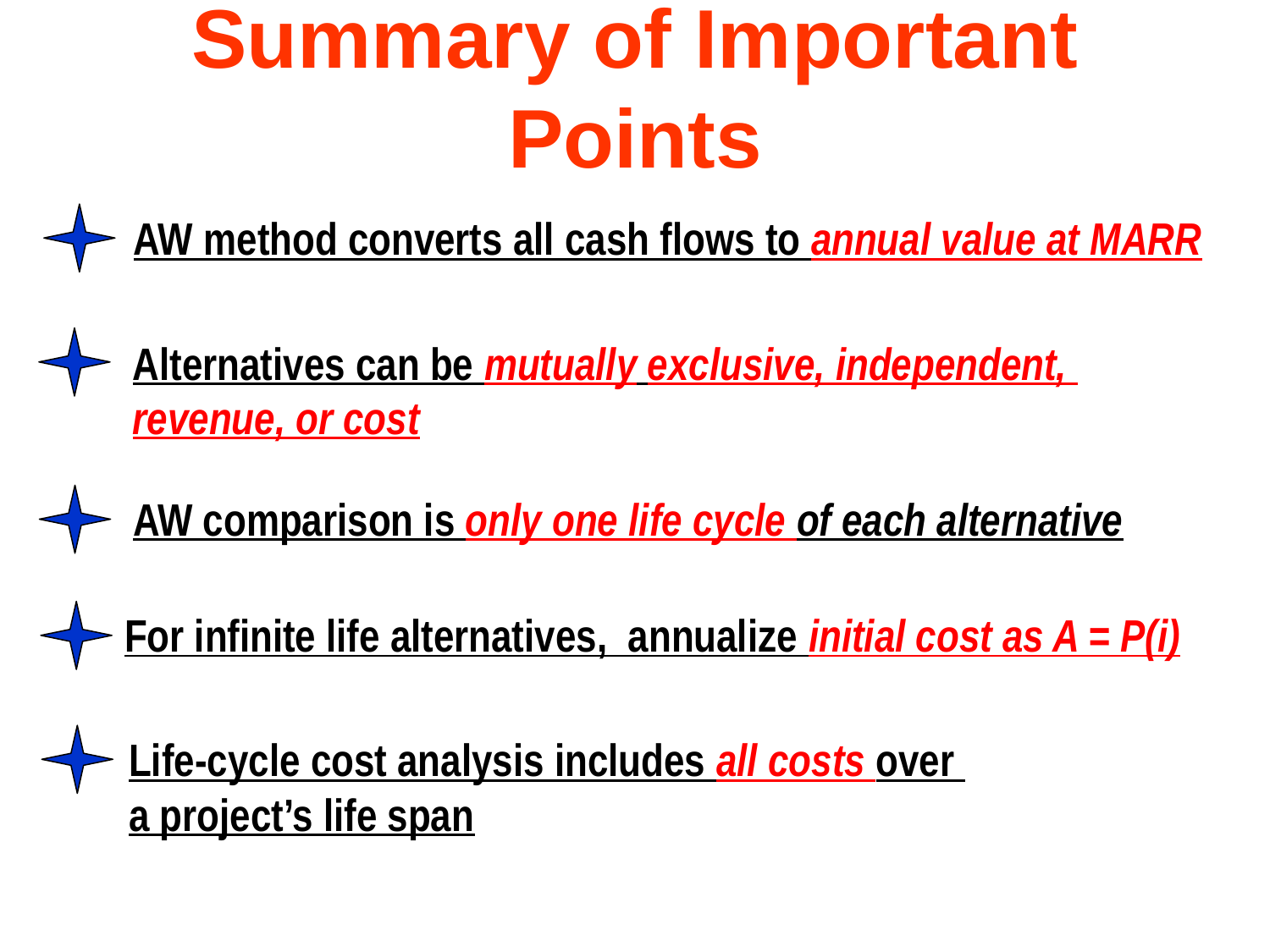

# Summary of Important Points
AW method converts all cash flows to annual value at MARR

Alternatives can be mutually exclusive, independent,
revenue, or cost
AW comparison is only one life cycle of each alternative

For infinite life alternatives,  annualize initial cost as A = P(i)

Life-cycle cost analysis includes all costs over
a project’s life span